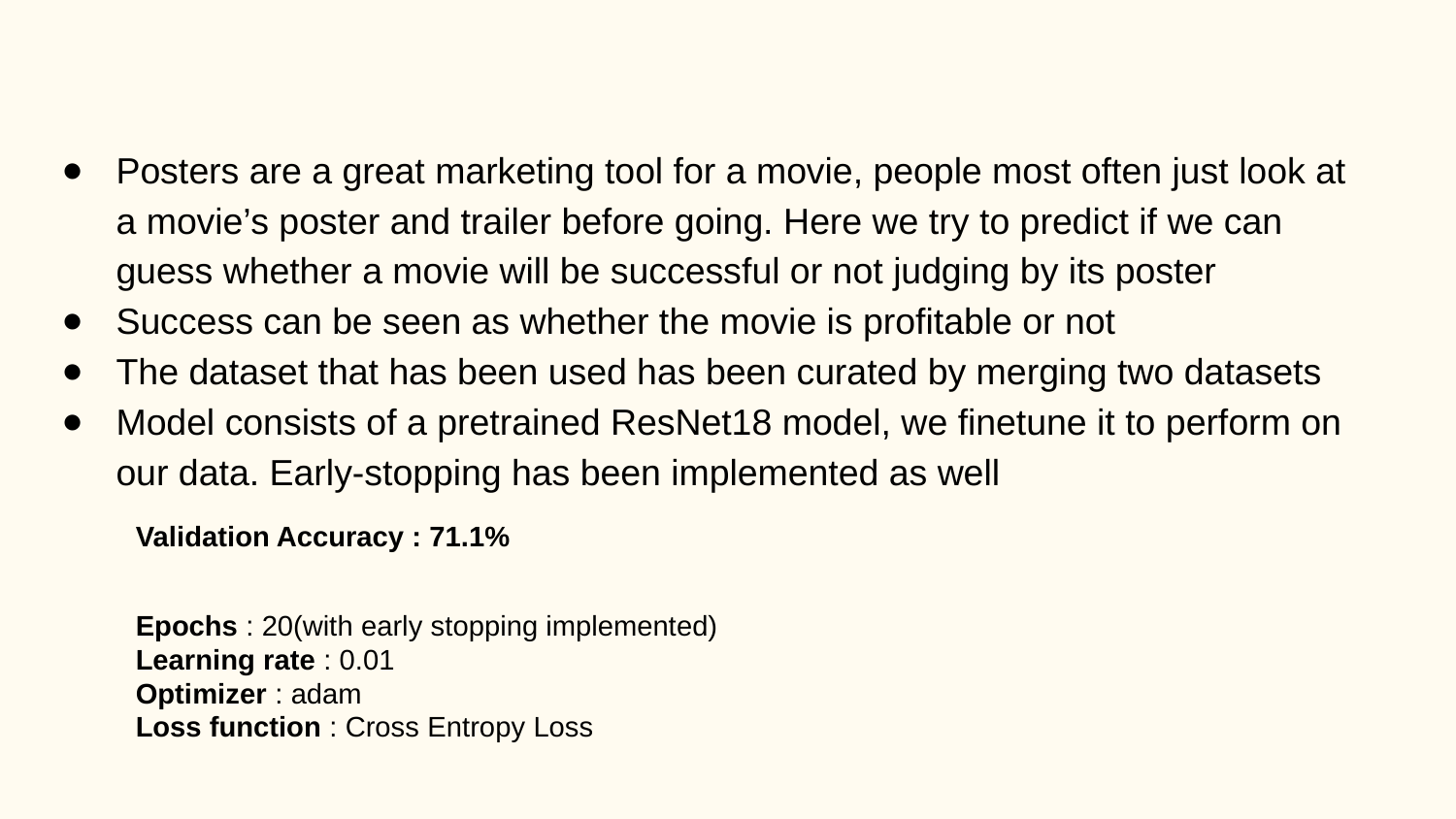

Posters are a great marketing tool for a movie, people most often just look at a movie’s poster and trailer before going. Here we try to predict if we can guess whether a movie will be successful or not judging by its poster
Success can be seen as whether the movie is profitable or not
The dataset that has been used has been curated by merging two datasets
Model consists of a pretrained ResNet18 model, we finetune it to perform on our data. Early-stopping has been implemented as well

Validation Accuracy : 71.1%
Epochs : 20(with early stopping implemented)
Learning rate : 0.01
Optimizer : adam
Loss function : Cross Entropy Loss